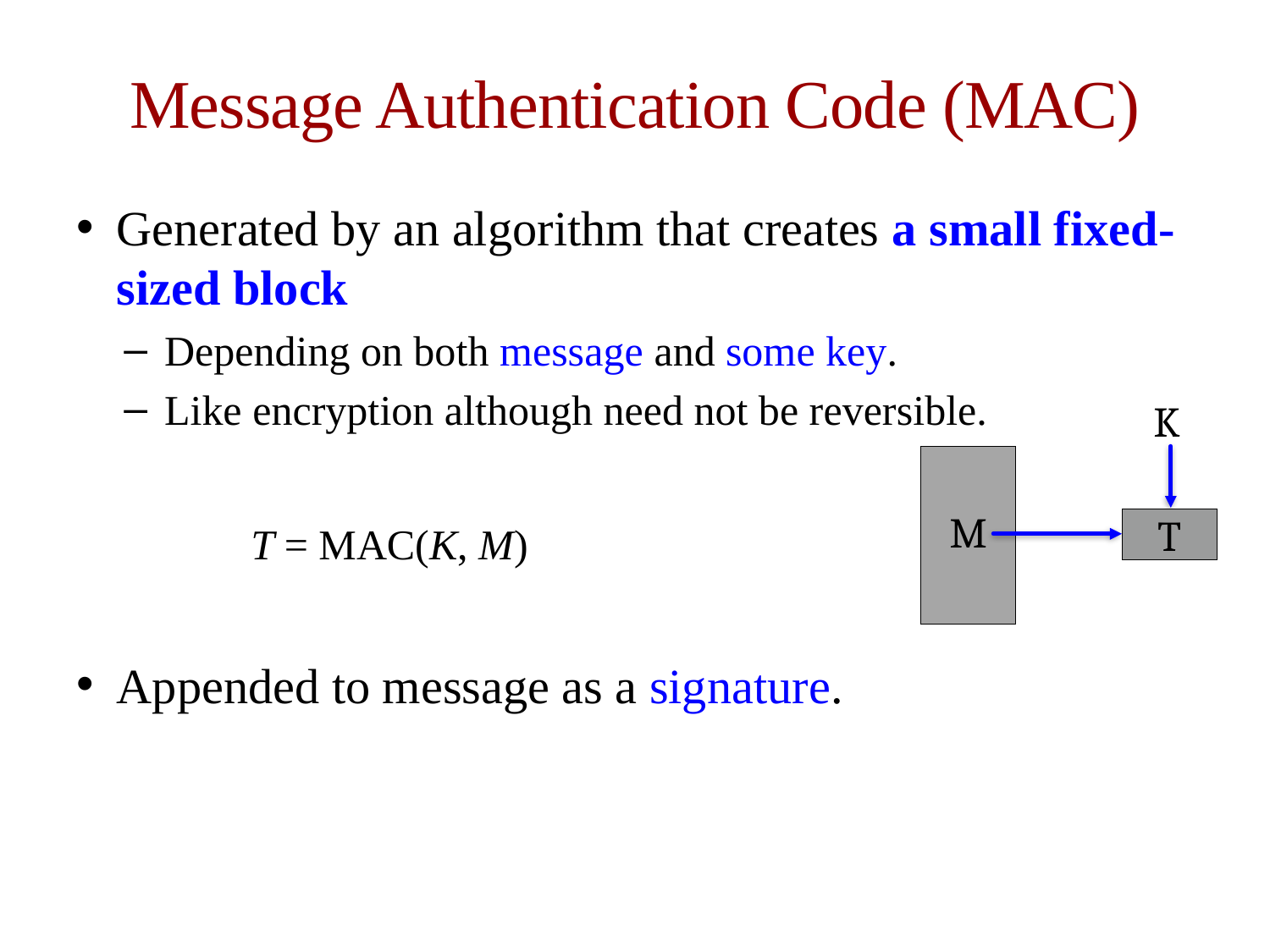

# Message Authentication Code (MAC)
Generated by an algorithm that creates a small fixed-sized block
Depending on both message and some key.
Like encryption although need not be reversible.

            T = MAC(K, M)

Appended to message as a signature.
K

M

T
13